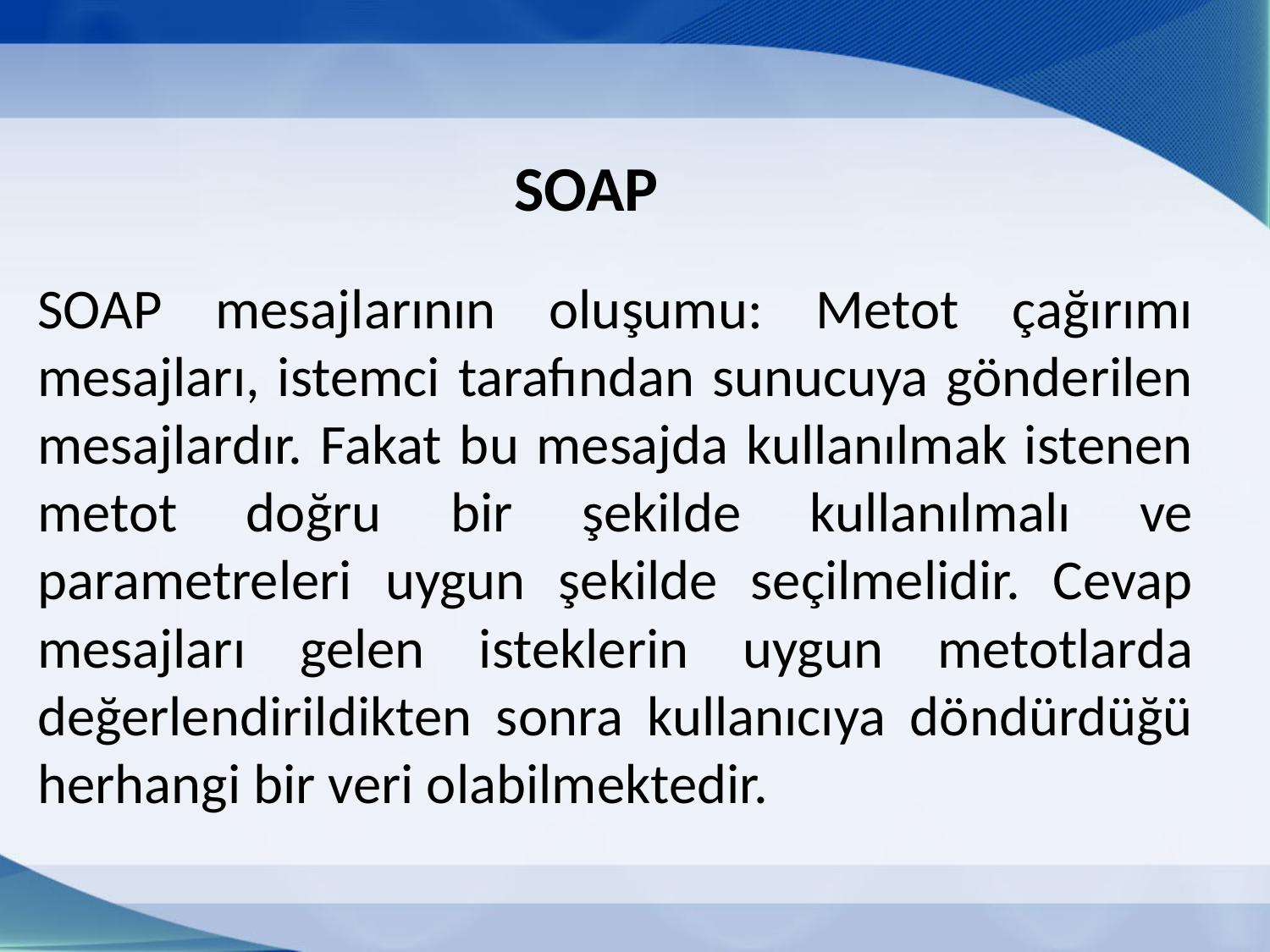

# SOAP
SOAP mesajlarının oluşumu: Metot çağırımı mesajları, istemci tarafından sunucuya gönderilen mesajlardır. Fakat bu mesajda kullanılmak istenen metot doğru bir şekilde kullanılmalı ve parametreleri uygun şekilde seçilmelidir. Cevap mesajları gelen isteklerin uygun metotlarda değerlendirildikten sonra kullanıcıya döndürdüğü herhangi bir veri olabilmektedir.